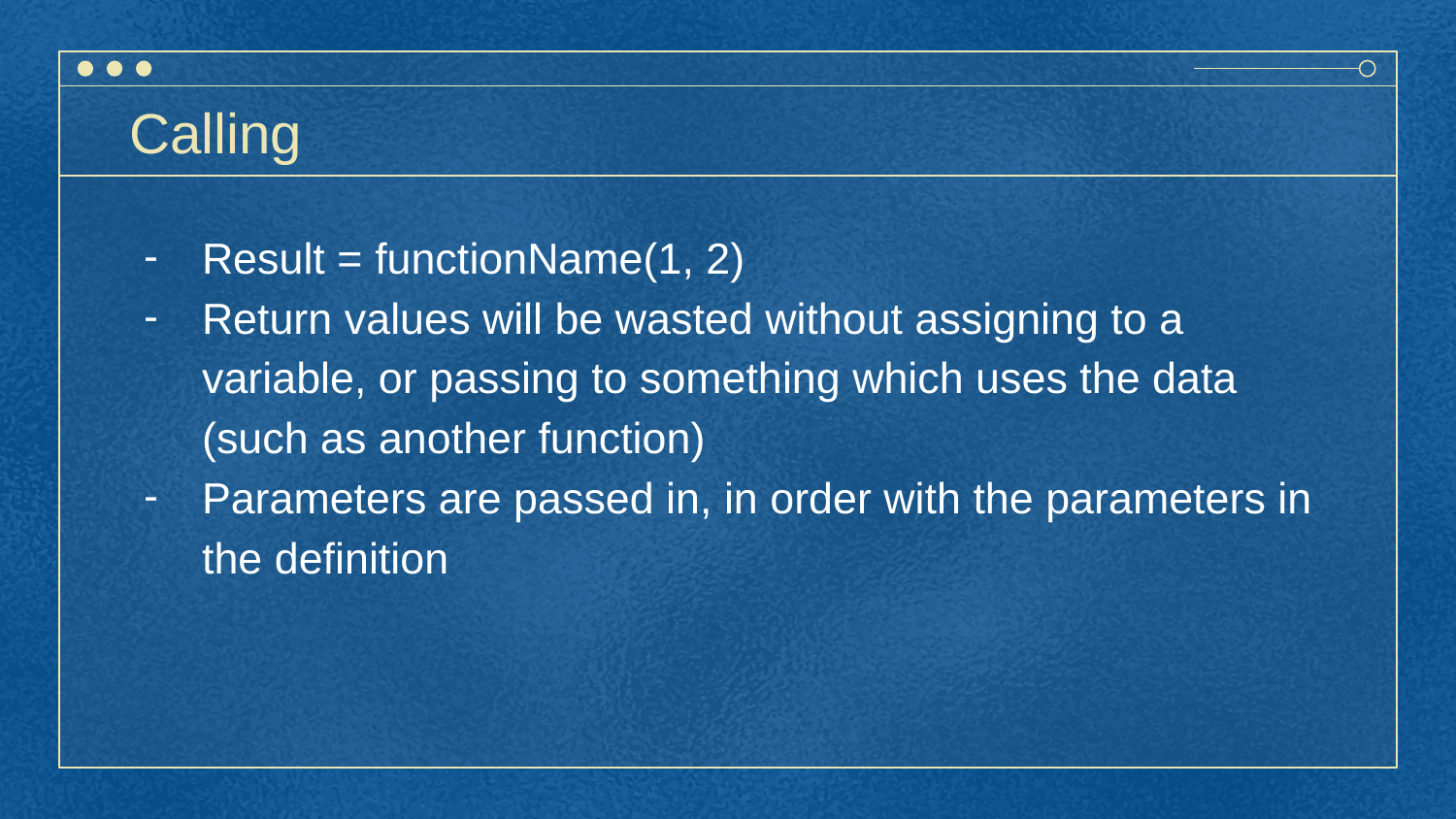

# Calling
Result = functionName(1, 2)
Return values will be wasted without assigning to a variable, or passing to something which uses the data (such as another function)
Parameters are passed in, in order with the parameters in the definition